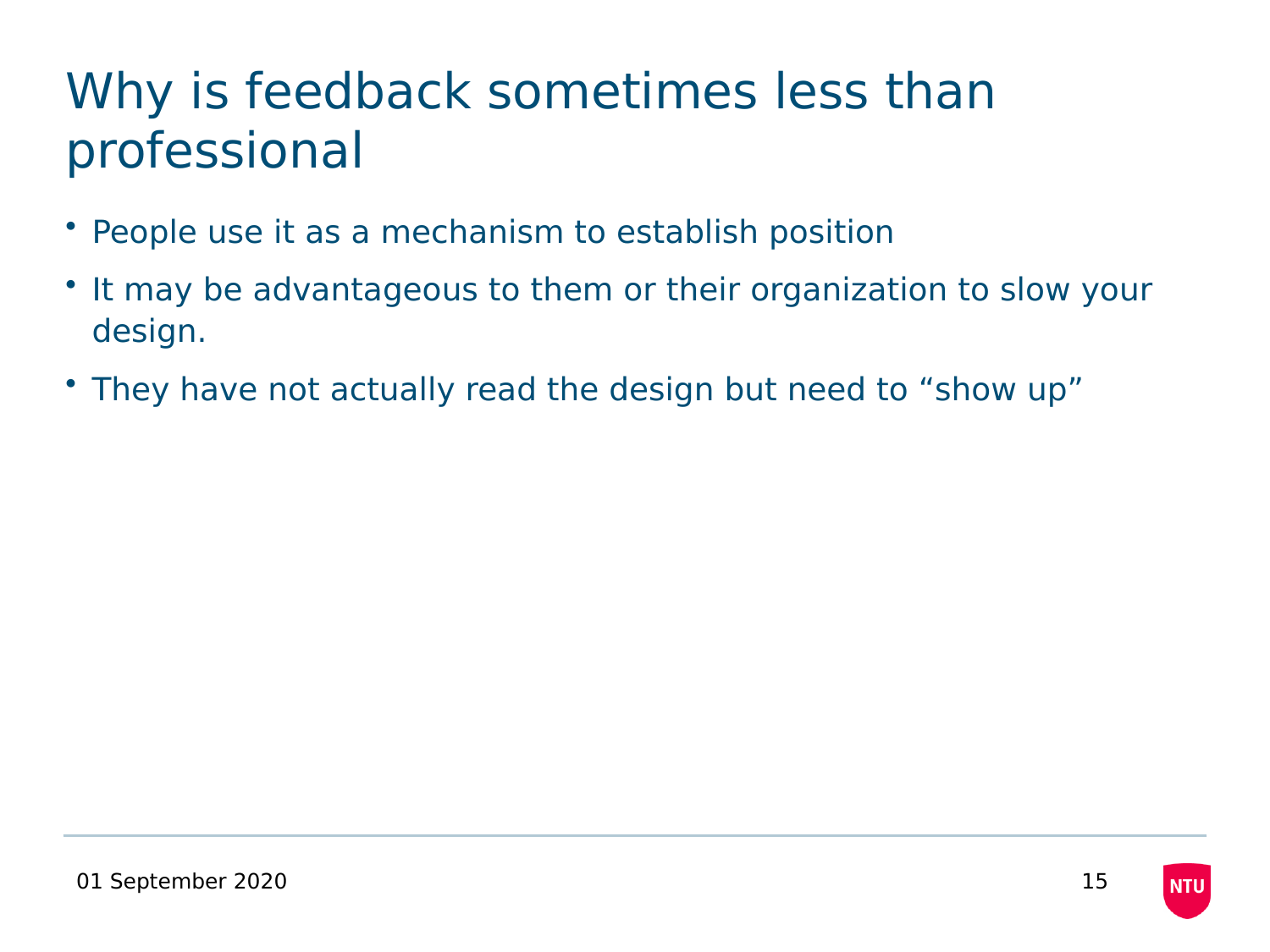

# Why is feedback sometimes less than professional
People use it as a mechanism to establish position
It may be advantageous to them or their organization to slow your design.
They have not actually read the design but need to “show up”
01 September 2020
15